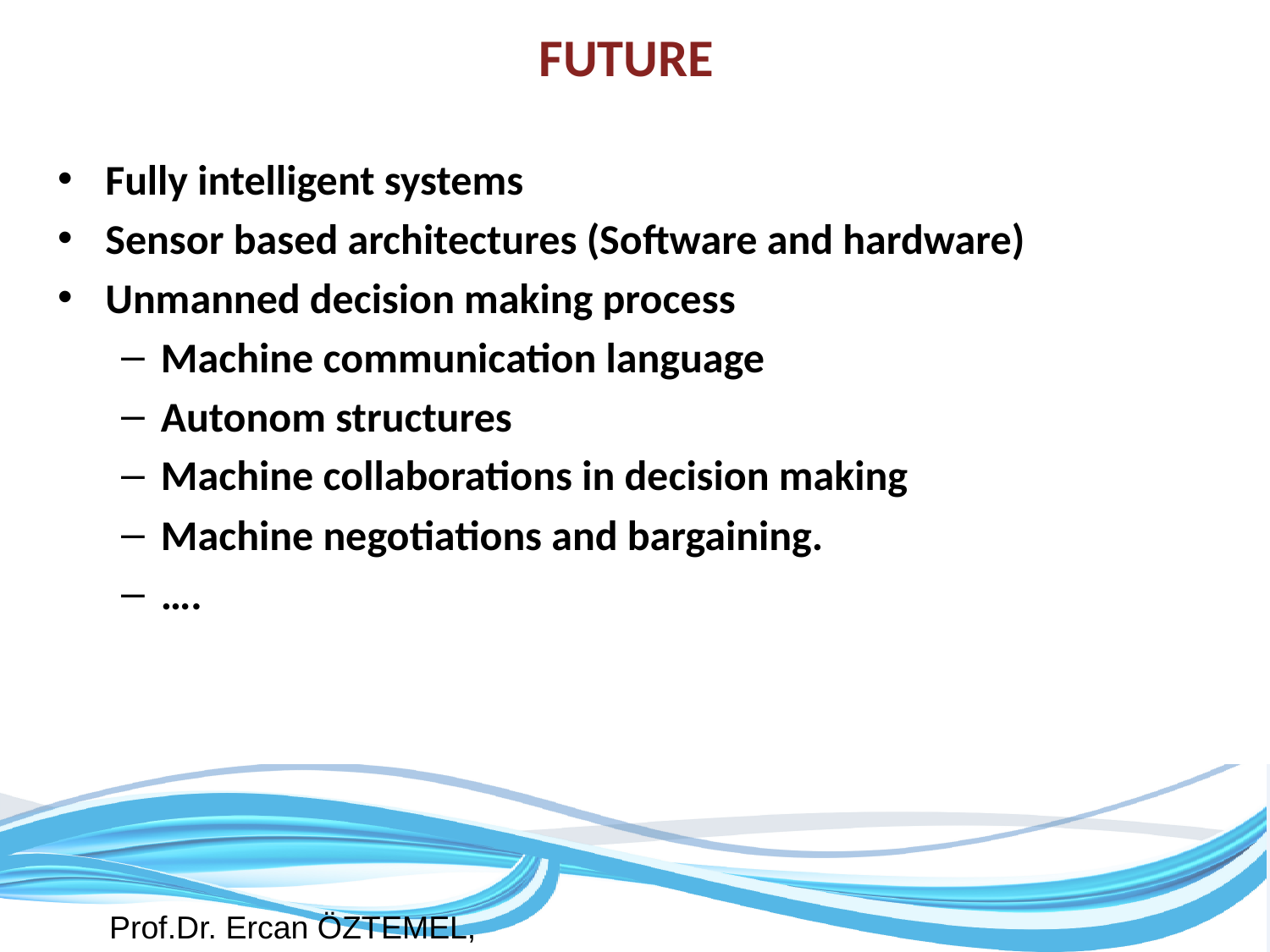

# FUTURE
Fully intelligent systems
Sensor based architectures (Software and hardware)
Unmanned decision making process
Machine communication language
Autonom structures
Machine collaborations in decision making
Machine negotiations and bargaining.
….